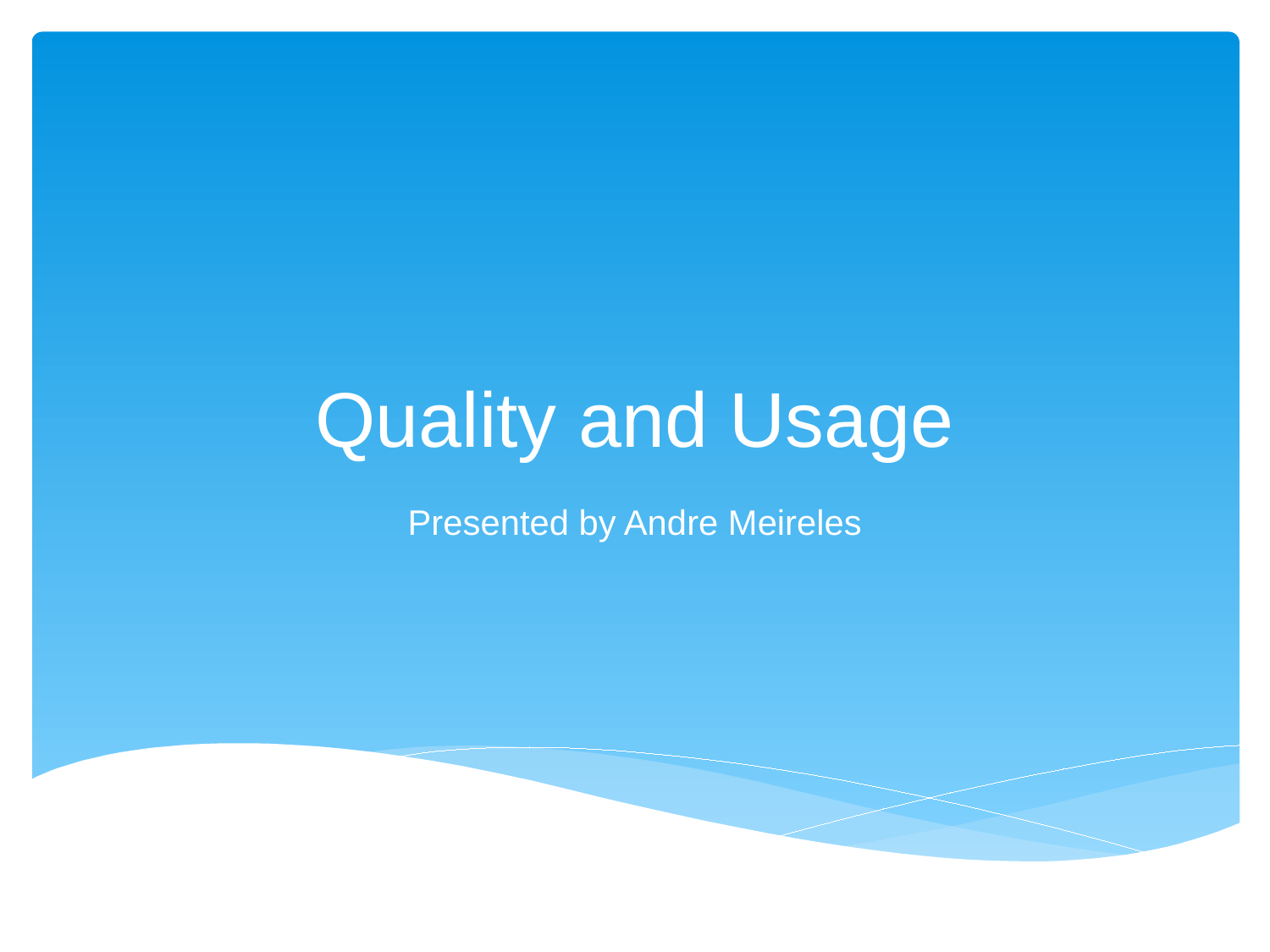

# Quality and Usage
Presented by Andre Meireles